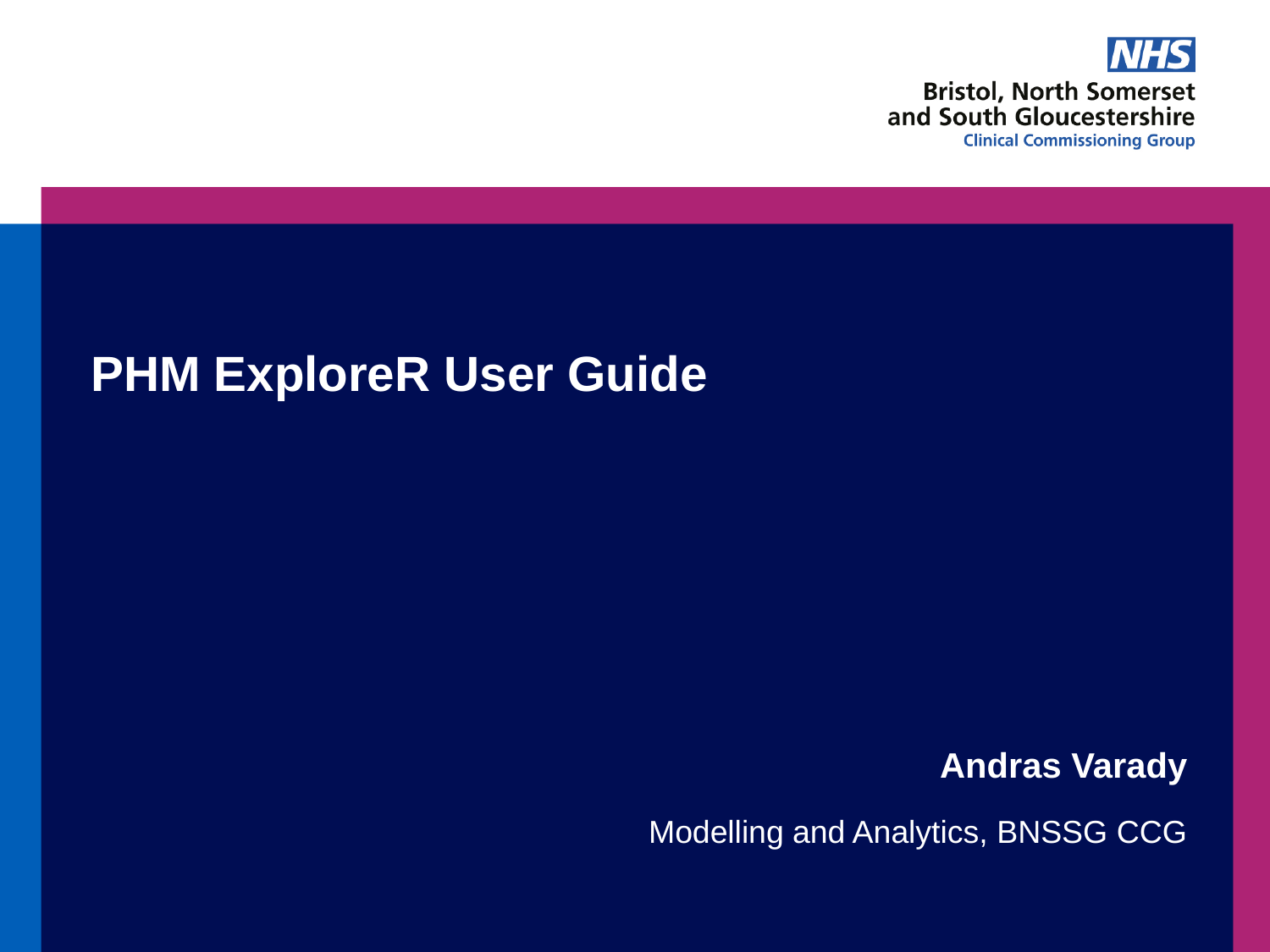

# PHM ExploreR User Guide
Andras Varady

Modelling and Analytics, BNSSG CCG